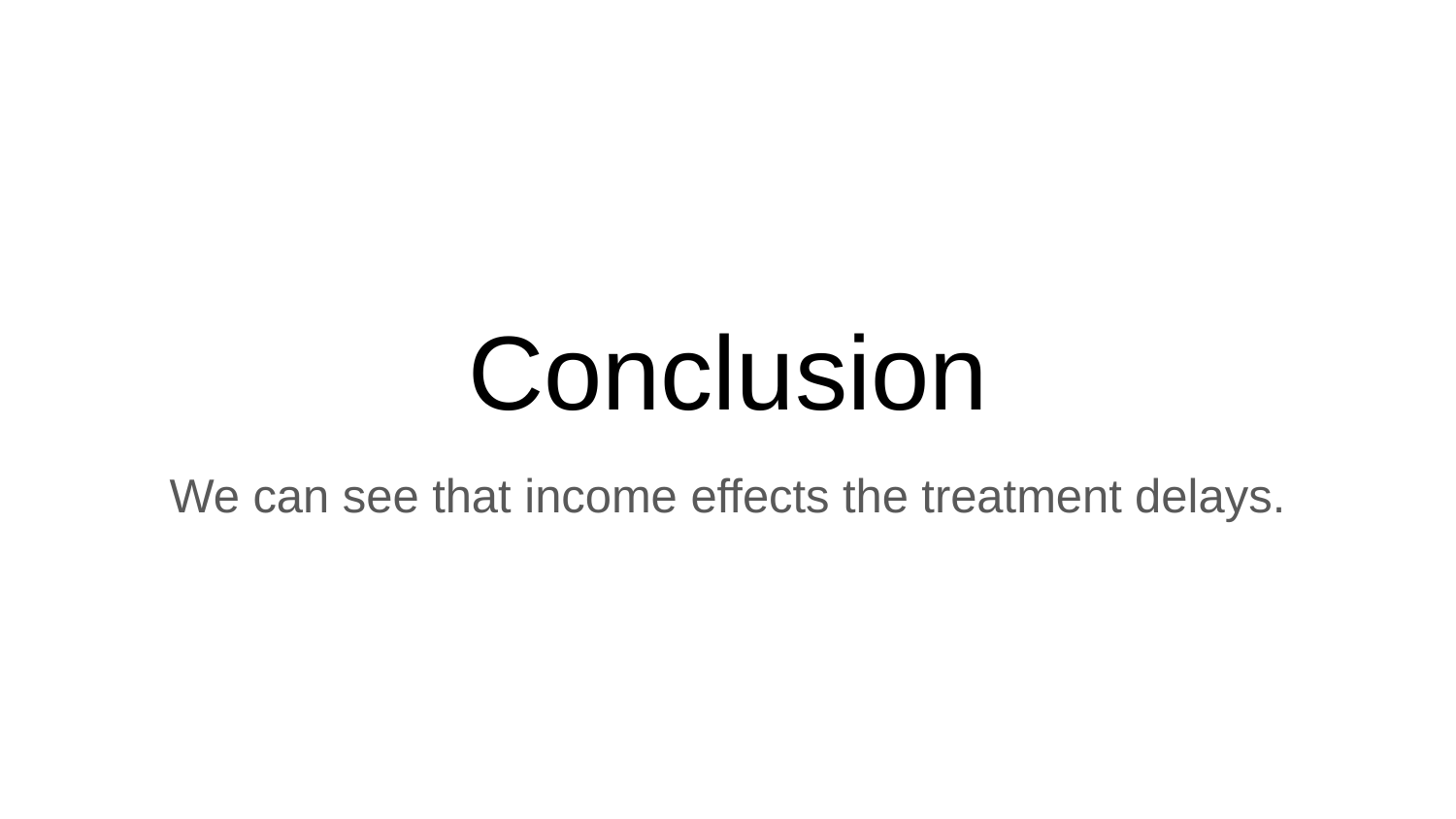

# Conclusion
We can see that income effects the treatment delays.